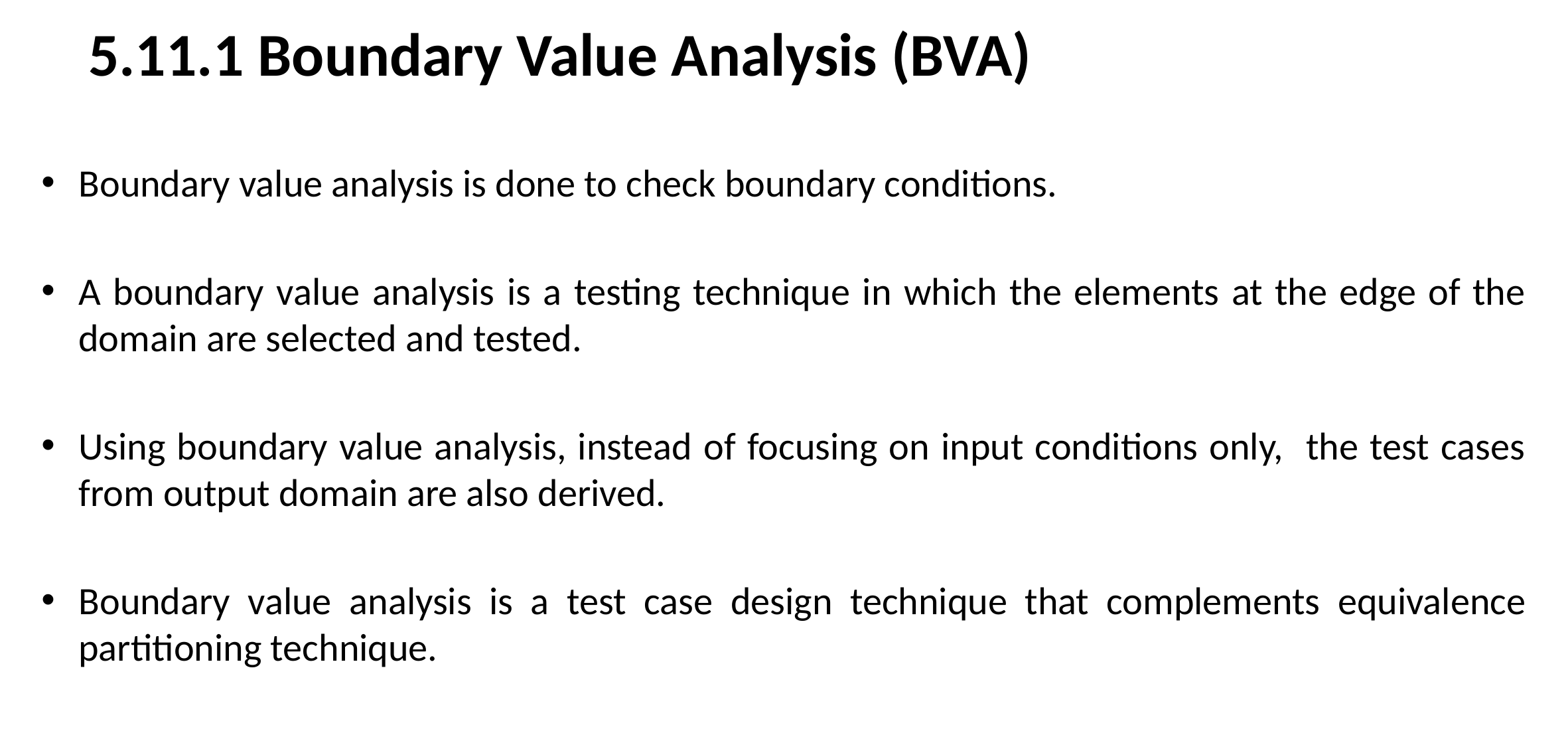

# 5.11.1 Boundary Value Analysis (BVA)

Boundary value analysis is done to check boundary conditions.

A boundary value analysis is a testing technique in which the elements at the edge of the domain are selected and tested.

Using boundary value analysis, instead of focusing on input conditions only,  the test cases from output domain are also derived.

Boundary value analysis is a test case design technique that complements equivalence partitioning technique.